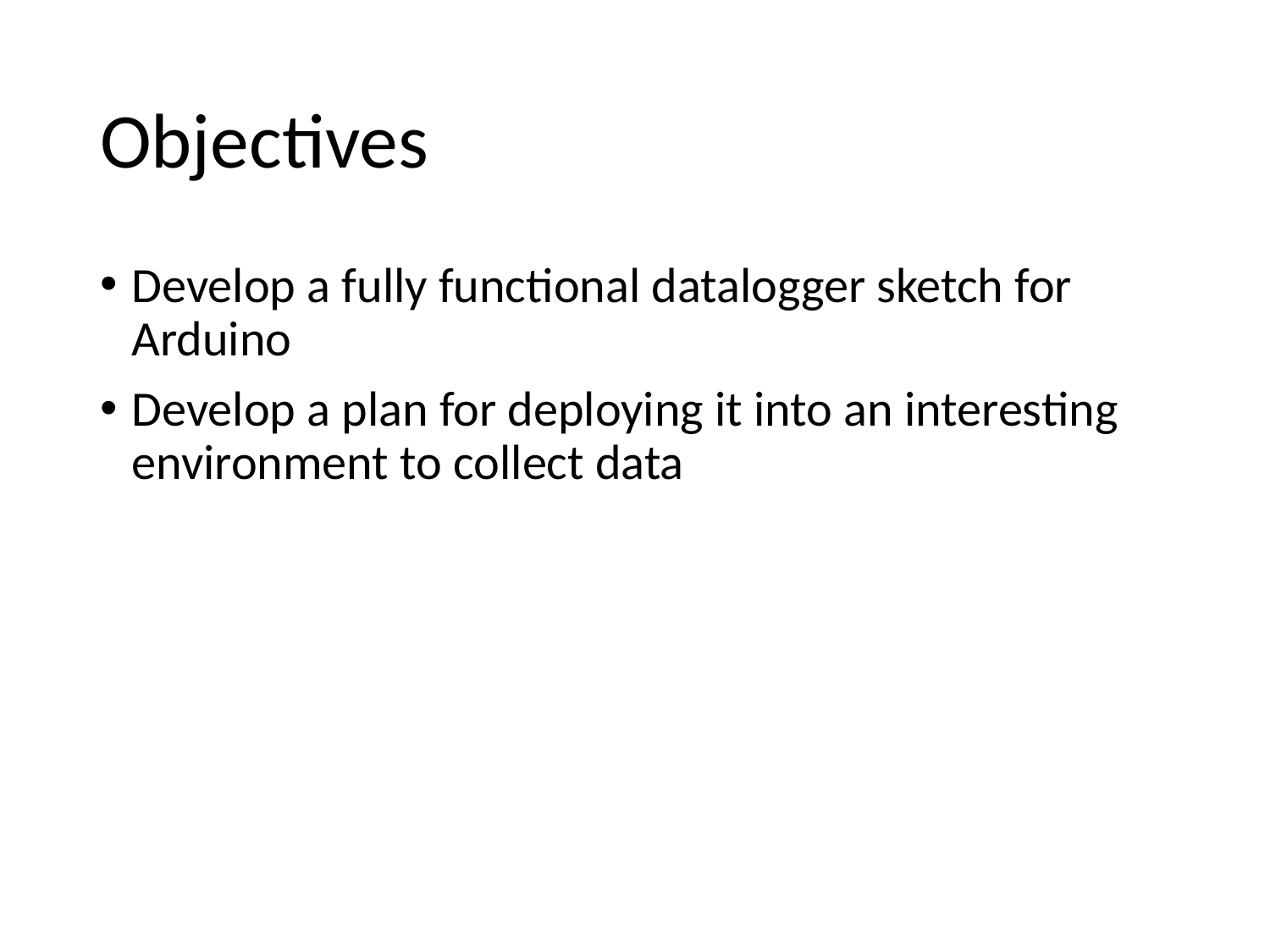

# Objectives
Develop a fully functional datalogger sketch for Arduino
Develop a plan for deploying it into an interesting environment to collect data